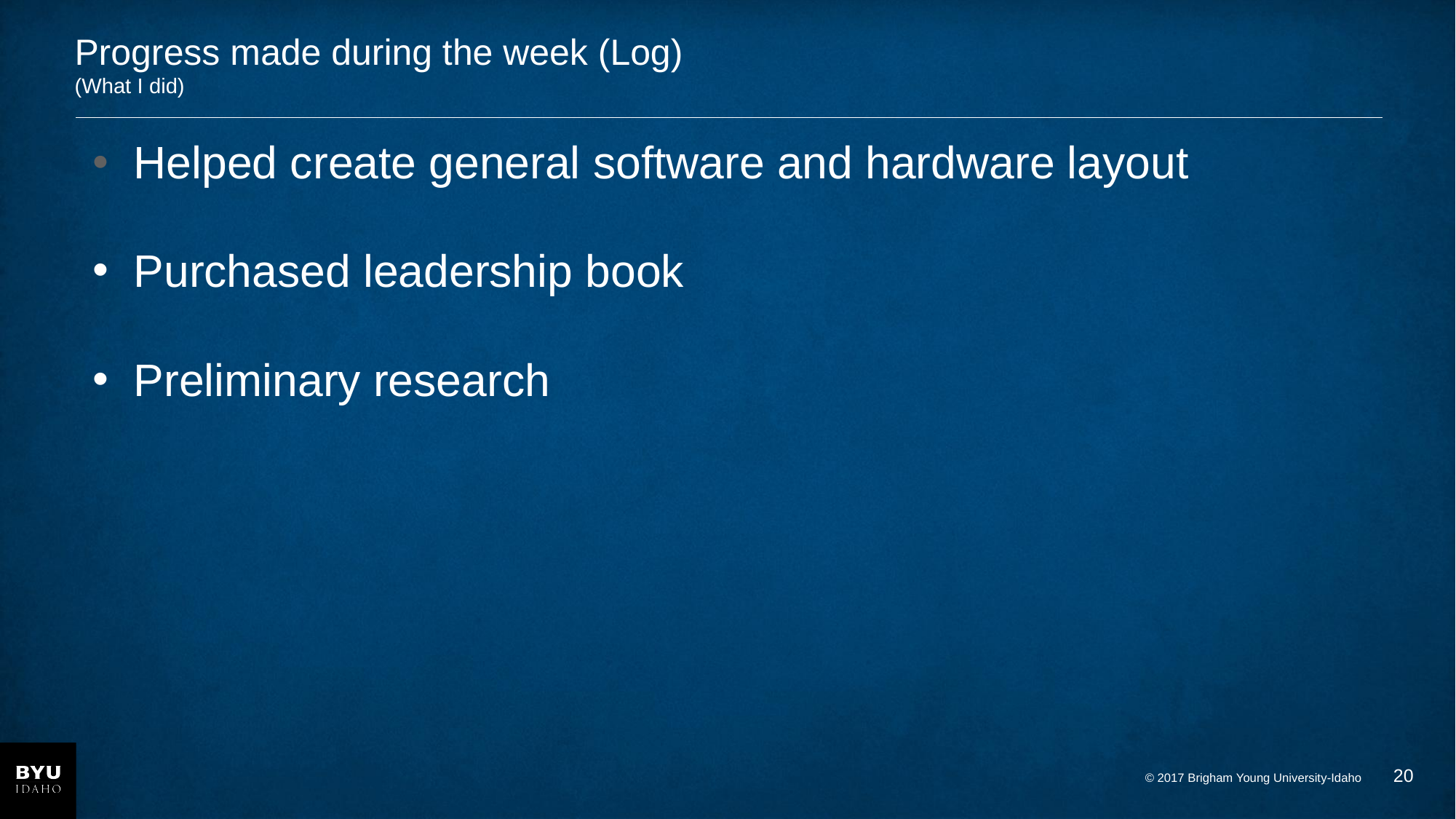

# Progress made during the week (Log) (What I did)
Helped create general software and hardware layout

Purchased leadership book

Preliminary research